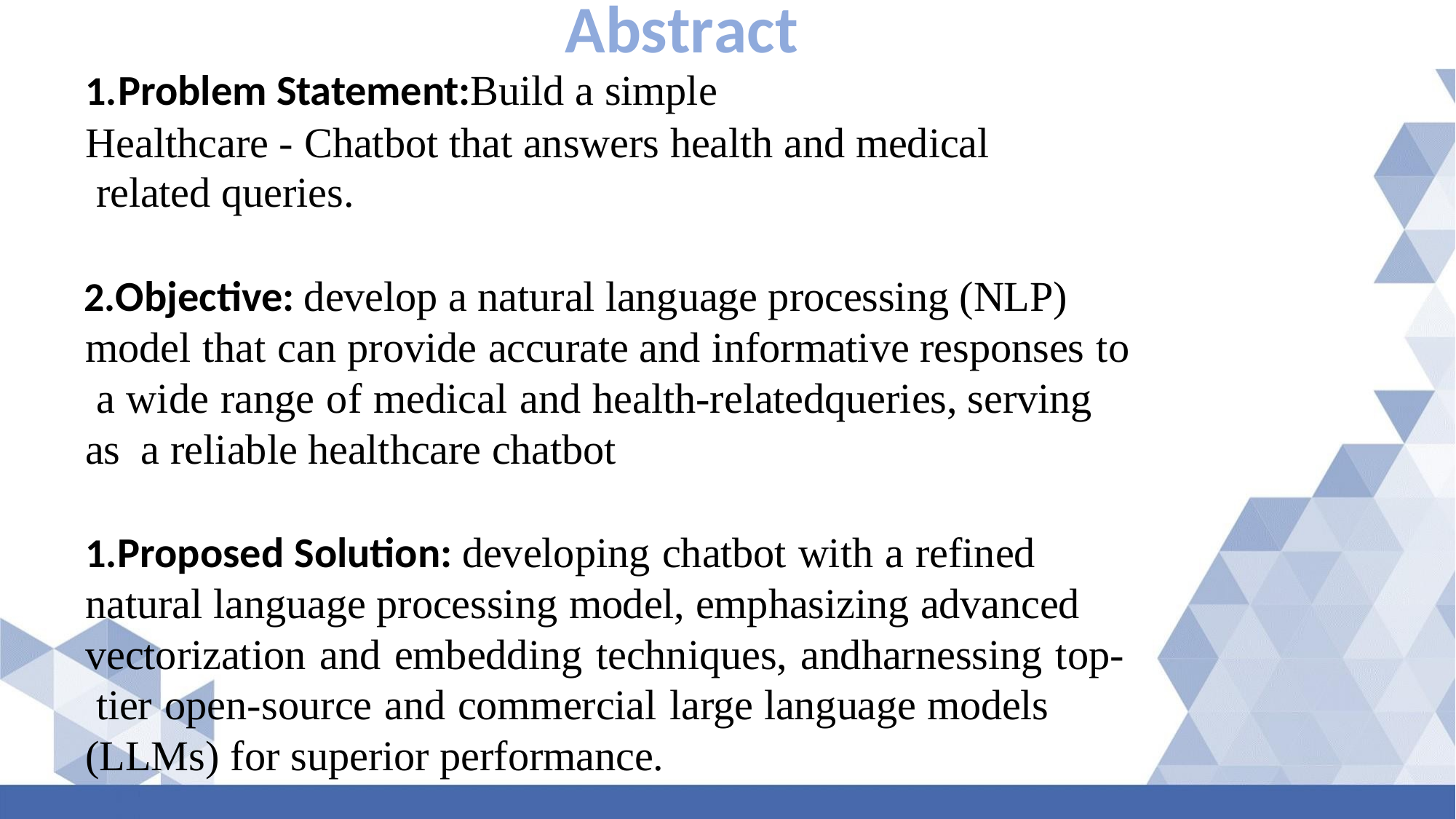

# Abstract
Problem Statement:Build a simple
Healthcare - Chatbot that answers health and medical  related queries.

Objective: develop a natural language processing (NLP)  model that can provide accurate and informative responses to  a wide range of medical and health-relatedqueries, serving as  a reliable healthcare chatbot

1.Proposed Solution: developing chatbot with a refined  natural language processing model, emphasizing advanced  vectorization and embedding techniques, andharnessing top-  tier open-source and commercial large language models  (LLMs) for superior performance.